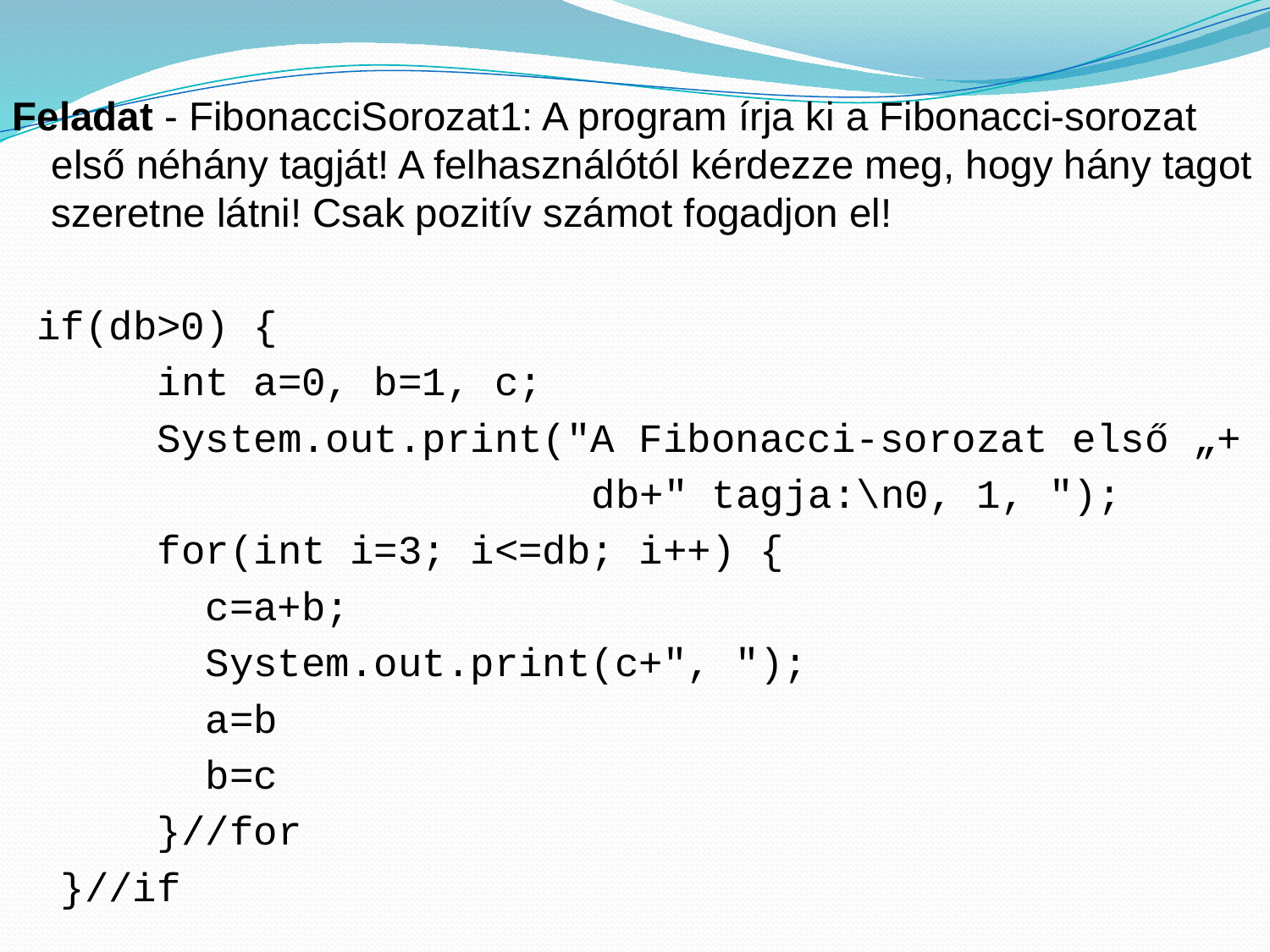

Feladat - FibonacciSorozat1: A program írja ki a Fibonacci-sorozat első néhány tagját! A felhasználótól kérdezze meg, hogy hány tagot szeretne látni! Csak pozitív számot fogadjon el!

 if(db>0) {
      int a=0, b=1, c;
      System.out.print("A Fibonacci-sorozat első „+
                        db+" tagja:\n0, 1, ");
      for(int i=3; i<=db; i++) {
        c=a+b;
        System.out.print(c+", ");
        a=b
        b=c
      }//for
  }//if